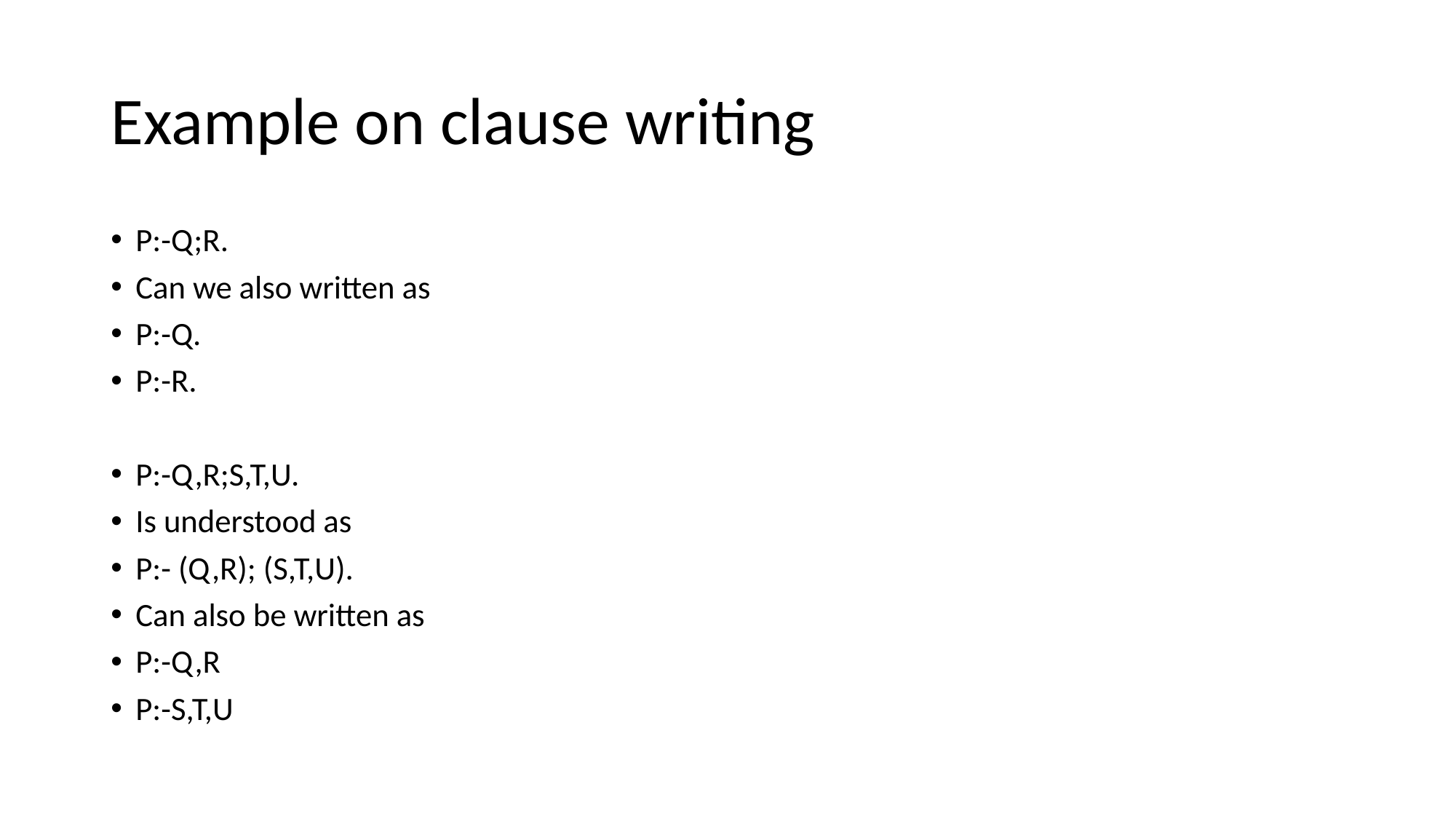

# Example on clause writing
P:-Q;R.
Can we also written as
P:-Q.
P:-R.

P:-Q,R;S,T,U.
Is understood as
P:- (Q,R); (S,T,U).
Can also be written as
P:-Q,R
P:-S,T,U